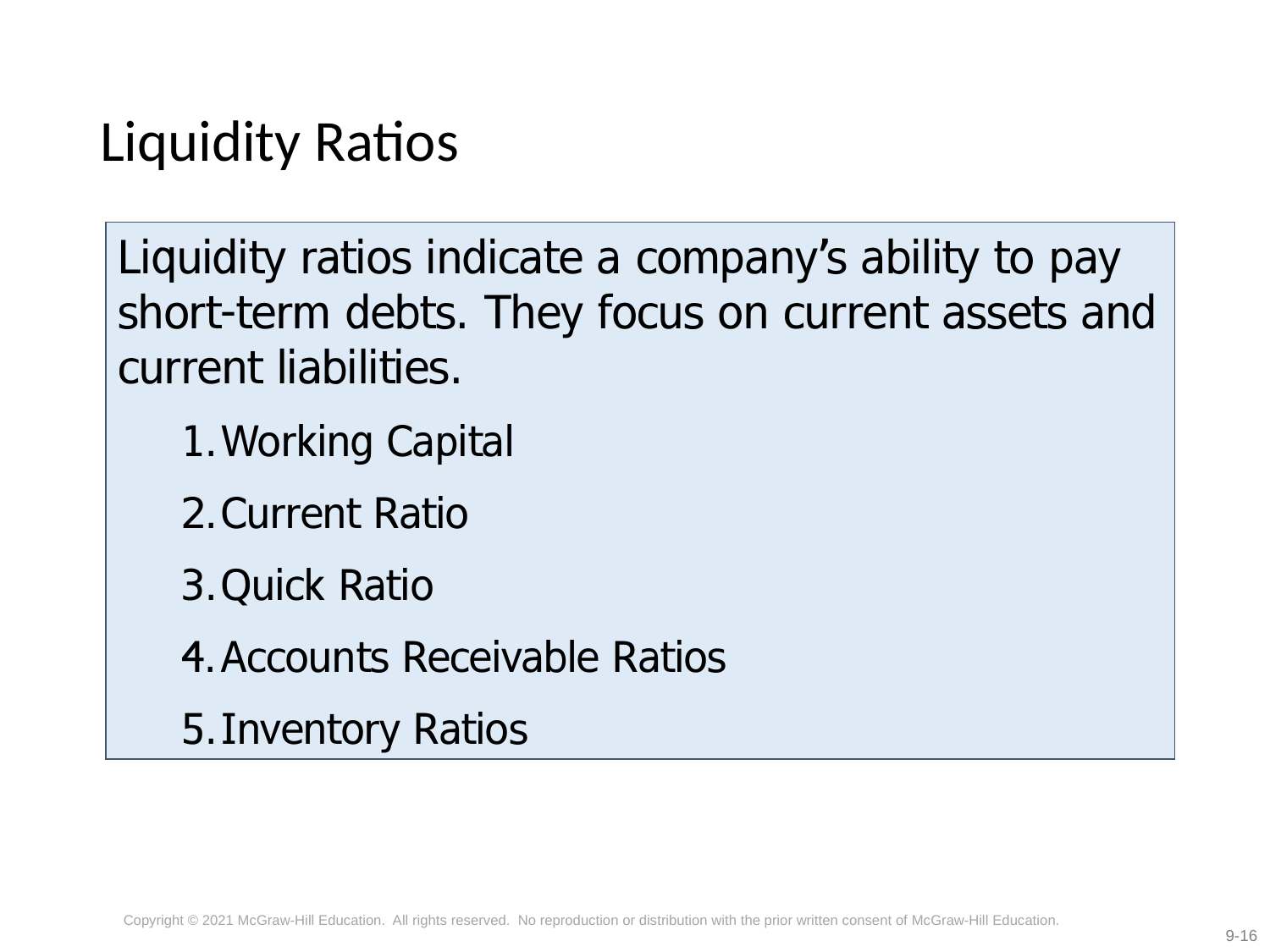

# Liquidity Ratios
Liquidity ratios indicate a company’s ability to pay short-term debts. They focus on current assets and current liabilities.
Working Capital
Current Ratio
Quick Ratio
Accounts Receivable Ratios
Inventory Ratios